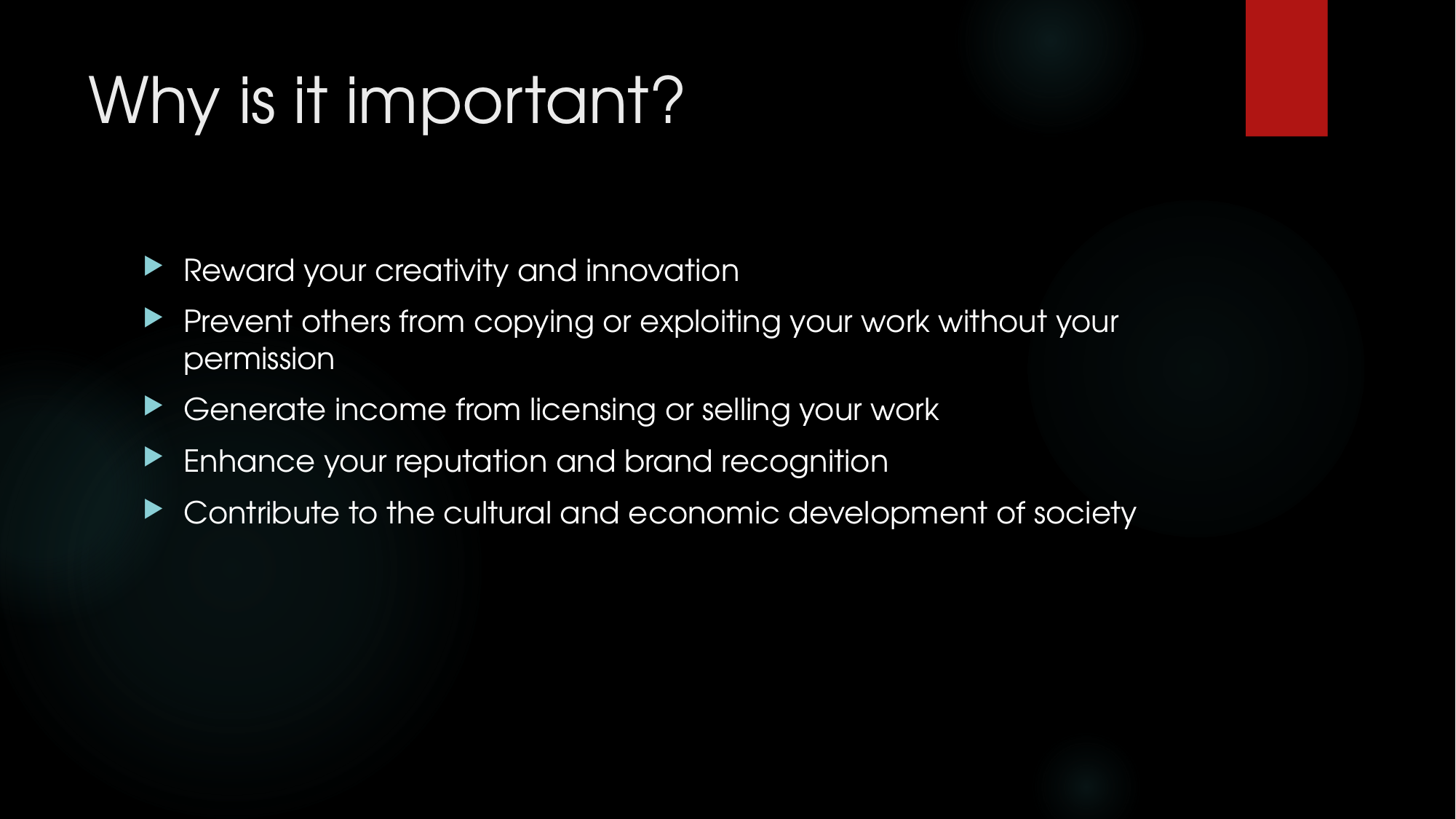

# Why is it important?
Reward your creativity and innovation
Prevent others from copying or exploiting your work without your permission
Generate income from licensing or selling your work
Enhance your reputation and brand recognition
Contribute to the cultural and economic development of society